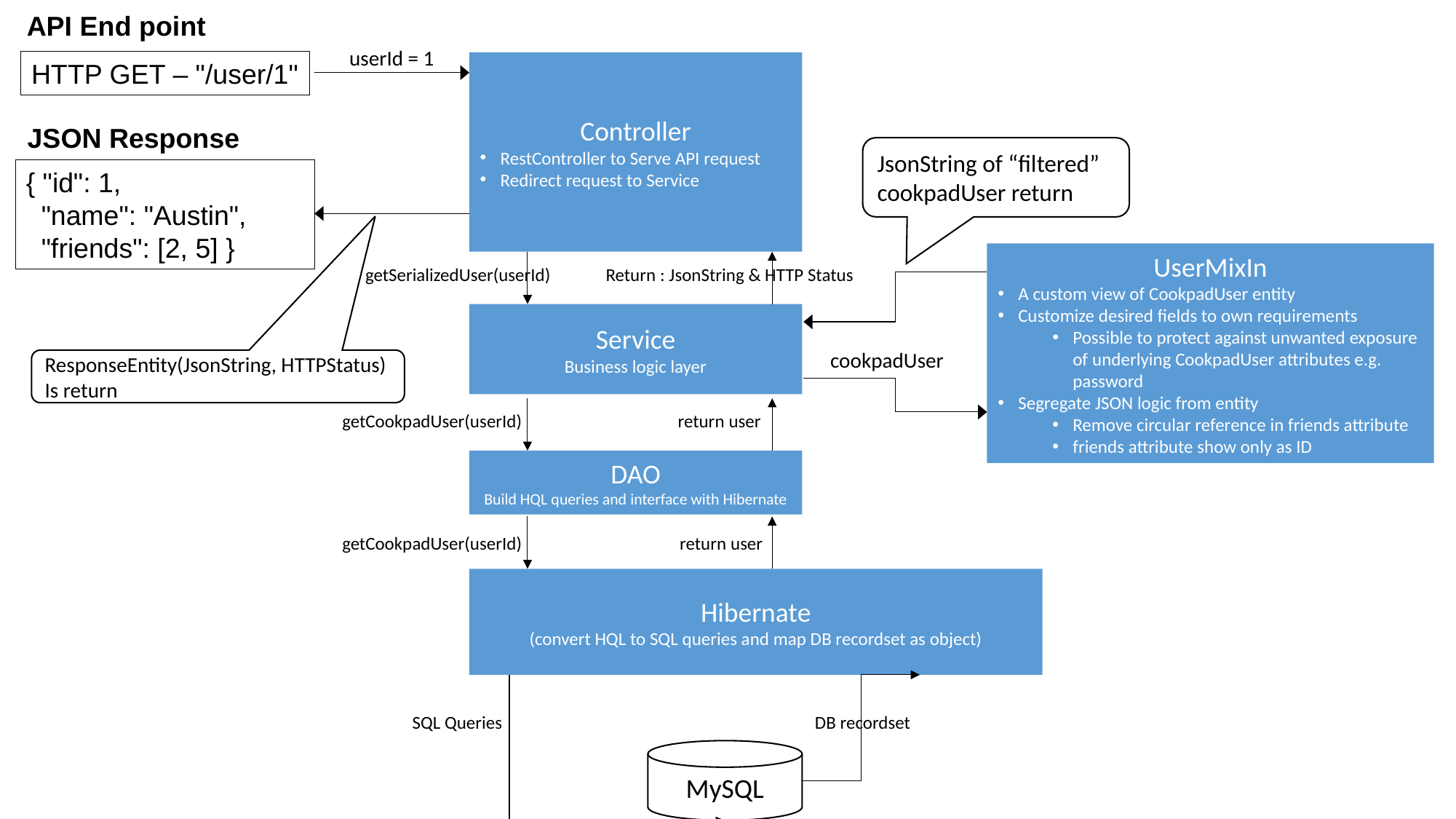

API End point
userId = 1
HTTP GET – "/user/1"
Controller
RestController to Serve API request
Redirect request to Service
JSON Response
JsonString of “filtered” cookpadUser return
{ "id": 1,
  "name": "Austin",
  "friends": [2, 5] }
UserMixIn
A custom view of CookpadUser entity
Customize desired fields to own requirements
Possible to protect against unwanted exposure of underlying CookpadUser attributes e.g. password
Segregate JSON logic from entity
Remove circular reference in friends attribute
friends attribute show only as ID
getSerializedUser(userId)
Return : JsonString & HTTP Status
Service
Business logic layer
cookpadUser
ResponseEntity(JsonString, HTTPStatus) Is return
getCookpadUser(userId)
return user
DAO
Build HQL queries and interface with Hibernate
return user
getCookpadUser(userId)
Hibernate
(convert HQL to SQL queries and map DB recordset as object)
SQL Queries
DB recordset
MySQL